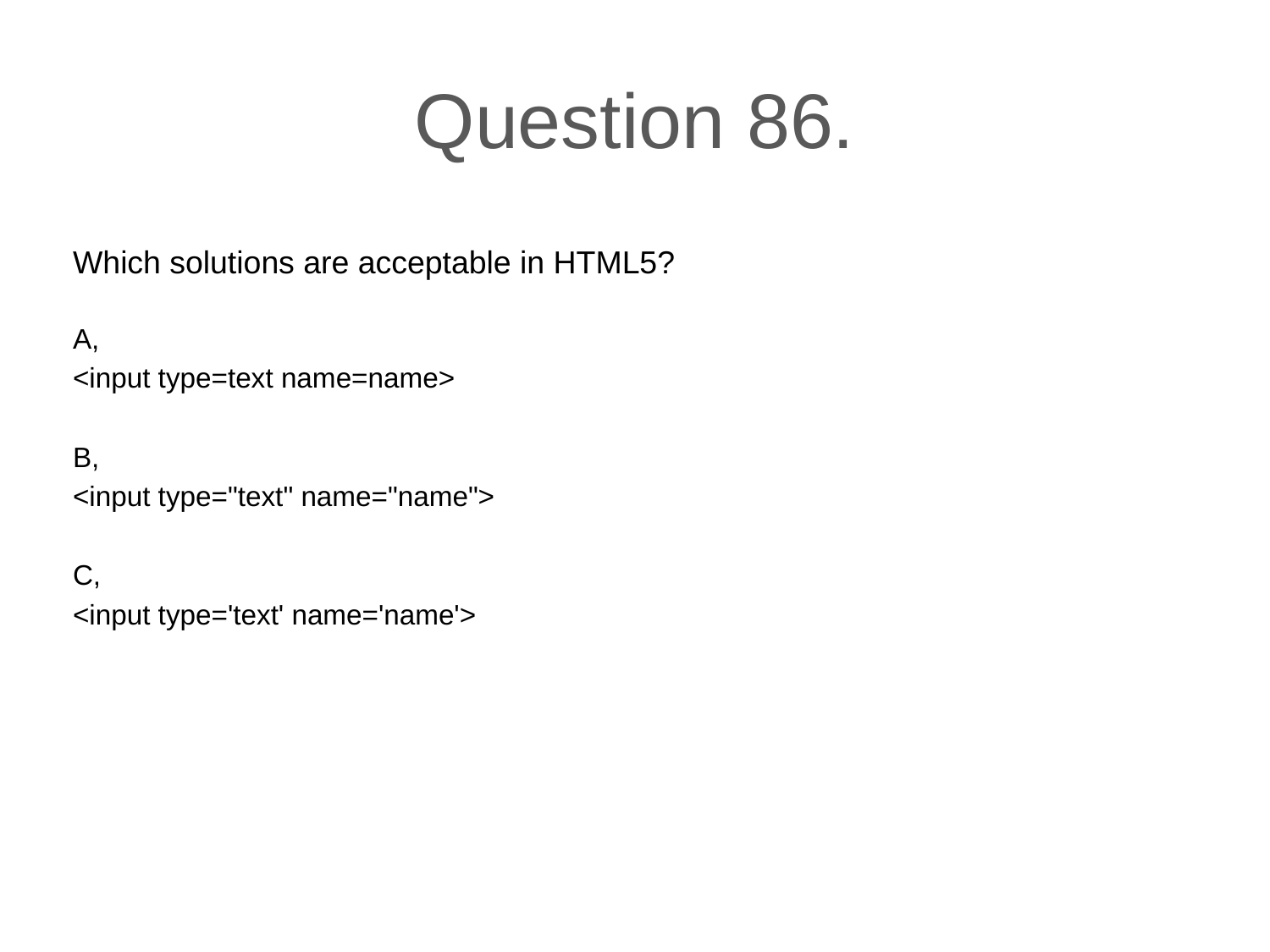

# Question 86.
Which solutions are acceptable in HTML5?

A,
<input type=text name=name>

B,
<input type="text" name="name">

C,
<input type='text' name='name'>